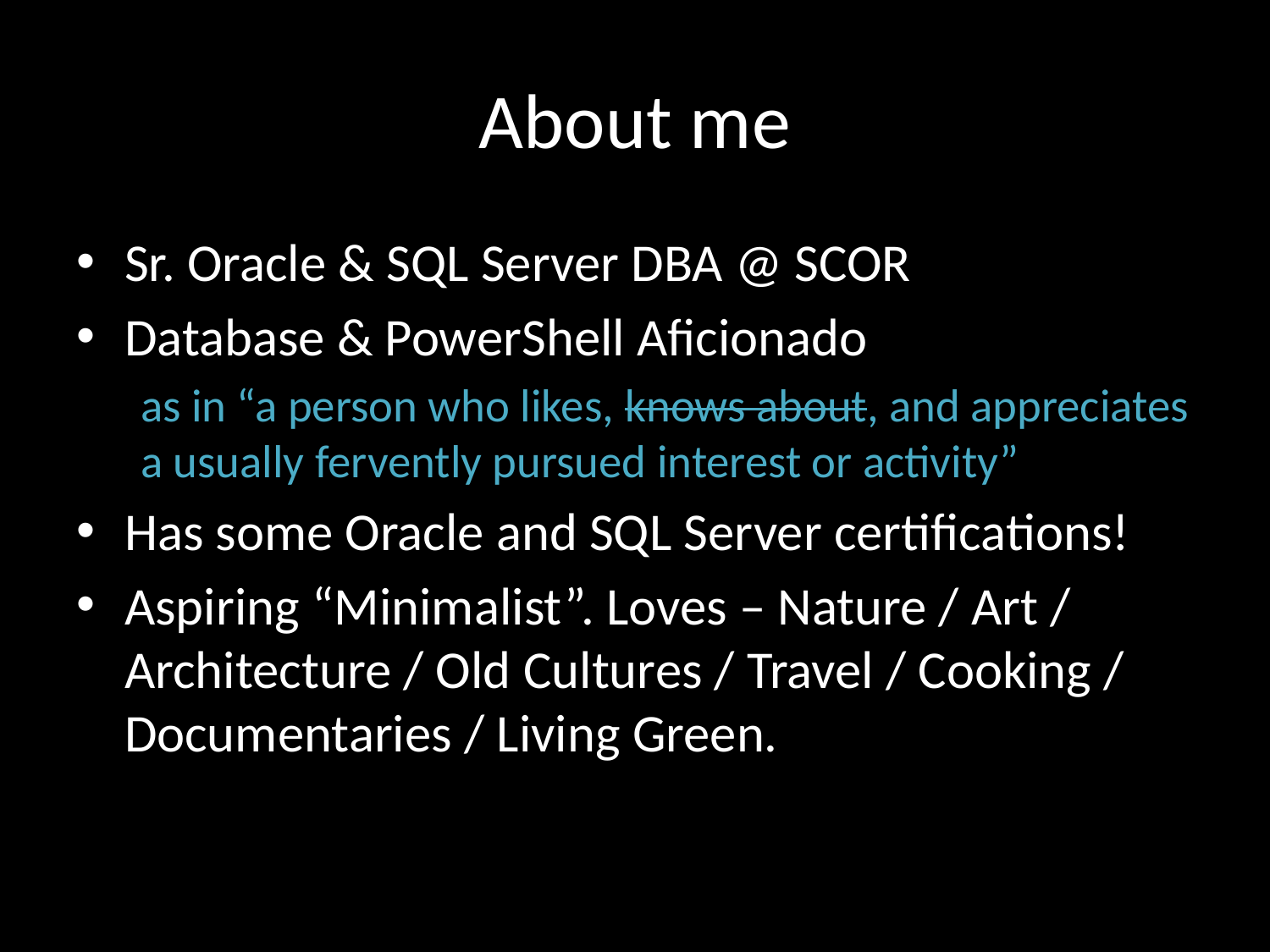

# About me
Sr. Oracle & SQL Server DBA @ SCOR
Database & PowerShell Aficionado
as in “a person who likes, knows about, and appreciates a usually fervently pursued interest or activity”
Has some Oracle and SQL Server certifications!
Aspiring “Minimalist”. Loves – Nature / Art / Architecture / Old Cultures / Travel / Cooking / Documentaries / Living Green.